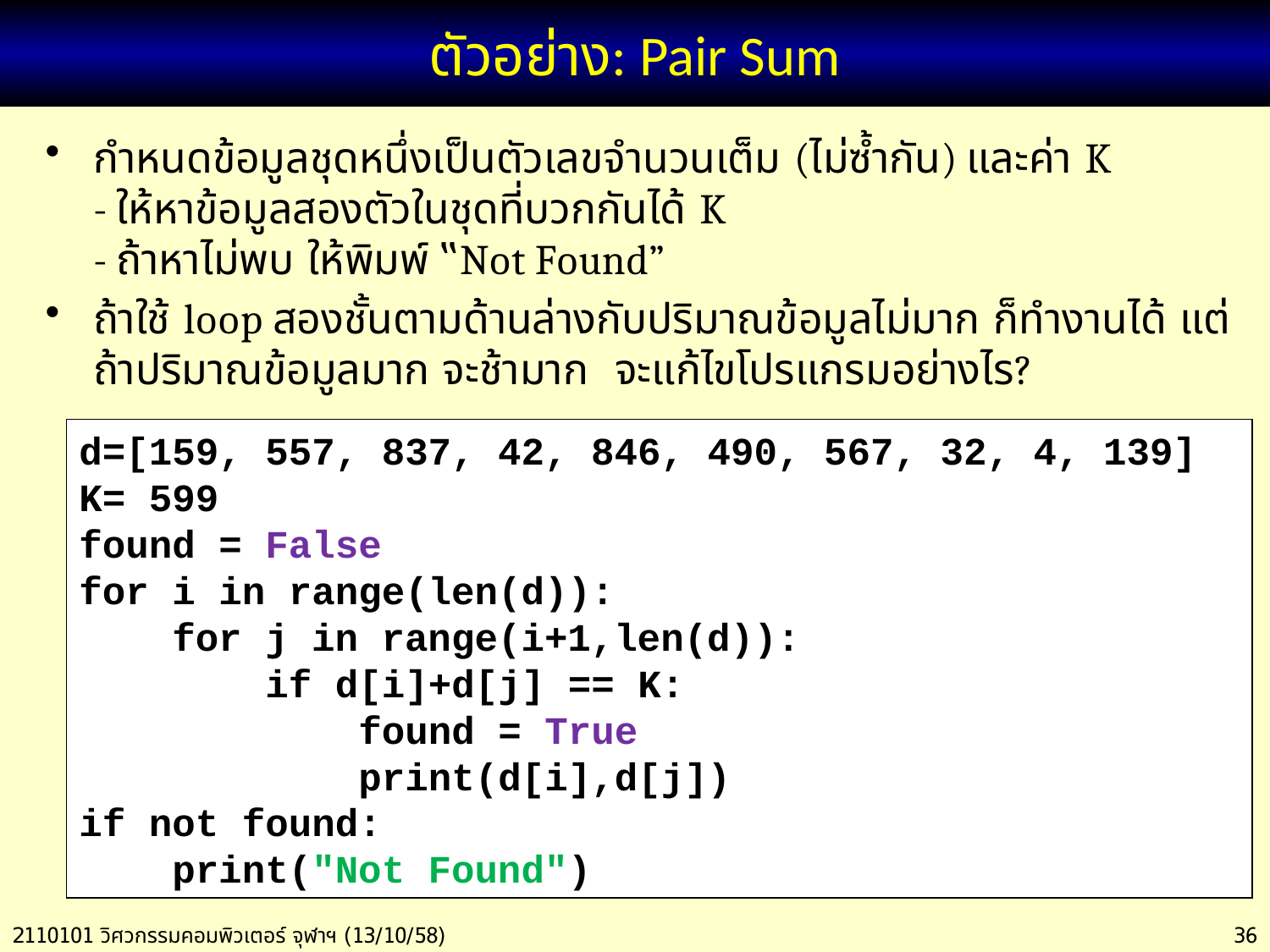

# ตัวอย่าง: Pair Sum
กำหนดข้อมูลชุดหนึ่งเป็นตัวเลขจำนวนเต็ม (ไม่ซ้ำกัน) และค่า K
- ให้หาข้อมูลสองตัวในชุดที่บวกกันได้ K
- ถ้าหาไม่พบ ให้พิมพ์ “Not Found”
ถ้าใช้ loop สองชั้นตามด้านล่างกับปริมาณข้อมูลไม่มาก ก็ทำงานได้ แต่ถ้าปริมาณข้อมูลมาก จะช้ามาก  จะแก้ไขโปรแกรมอย่างไร?
d=[159, 557, 837, 42, 846, 490, 567, 32, 4, 139]
K= 599
found = False
for i in range(len(d)):
    for j in range(i+1,len(d)):
        if d[i]+d[j] == K:
            found = True
            print(d[i],d[j])
if not found:
    print("Not Found")